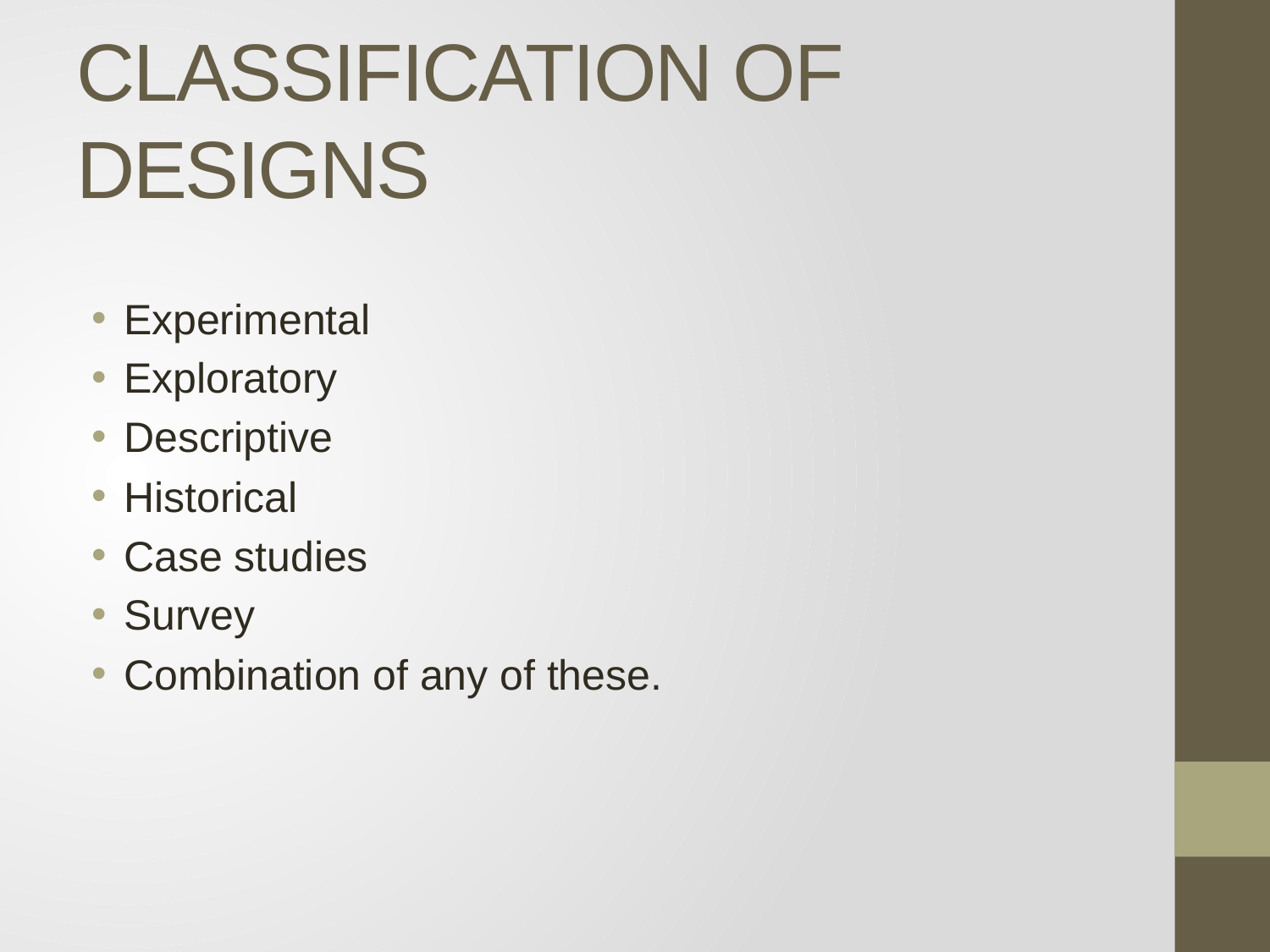

# CLASSIFICATION OF DESIGNS
Experimental
Exploratory
Descriptive
Historical
Case studies
Survey
Combination of any of these.